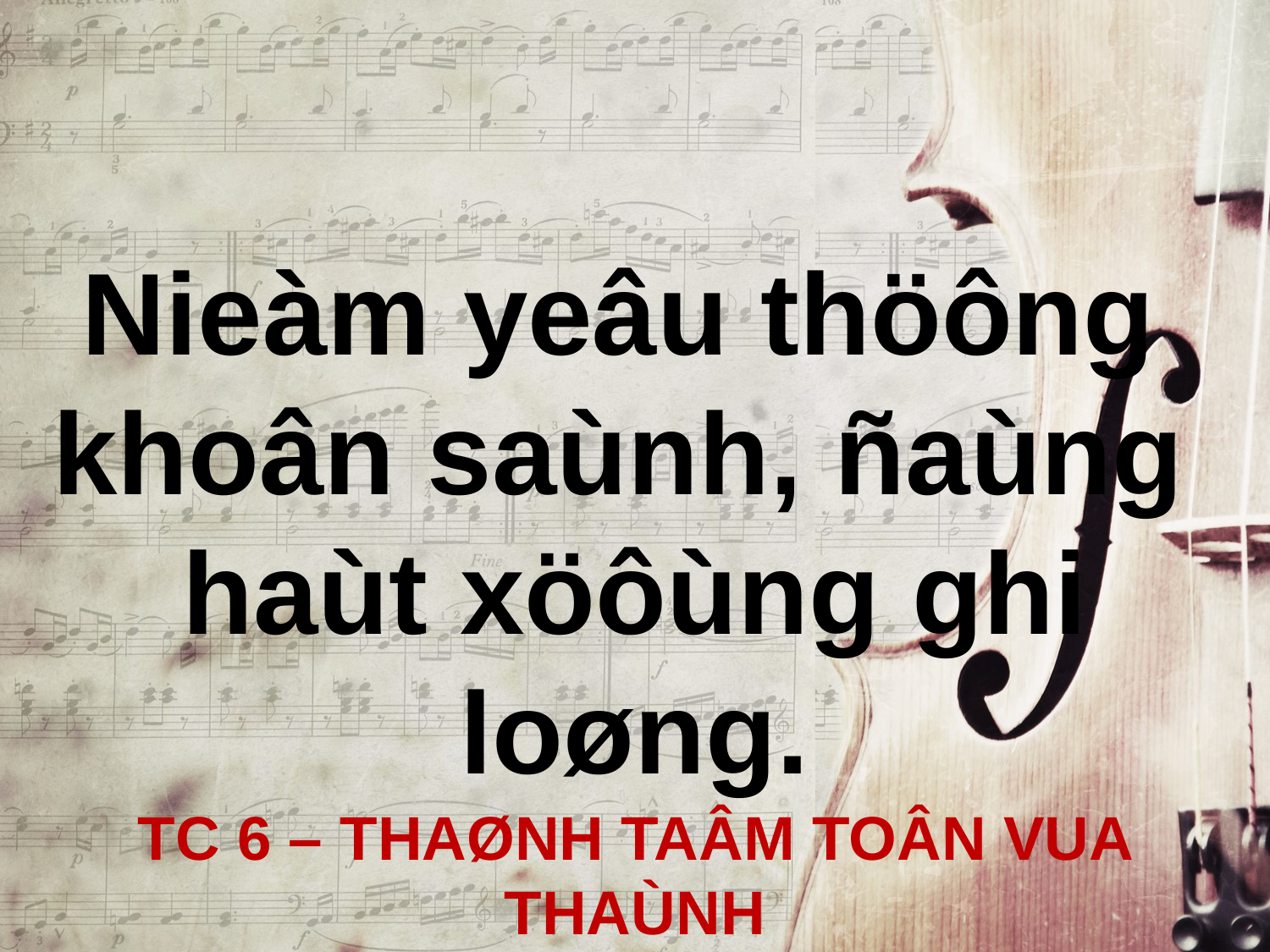

Nieàm yeâu thöông
khoân saùnh, ñaùng
haùt xöôùng ghi loøng.
TC 6 – THAØNH TAÂM TOÂN VUA THAÙNH